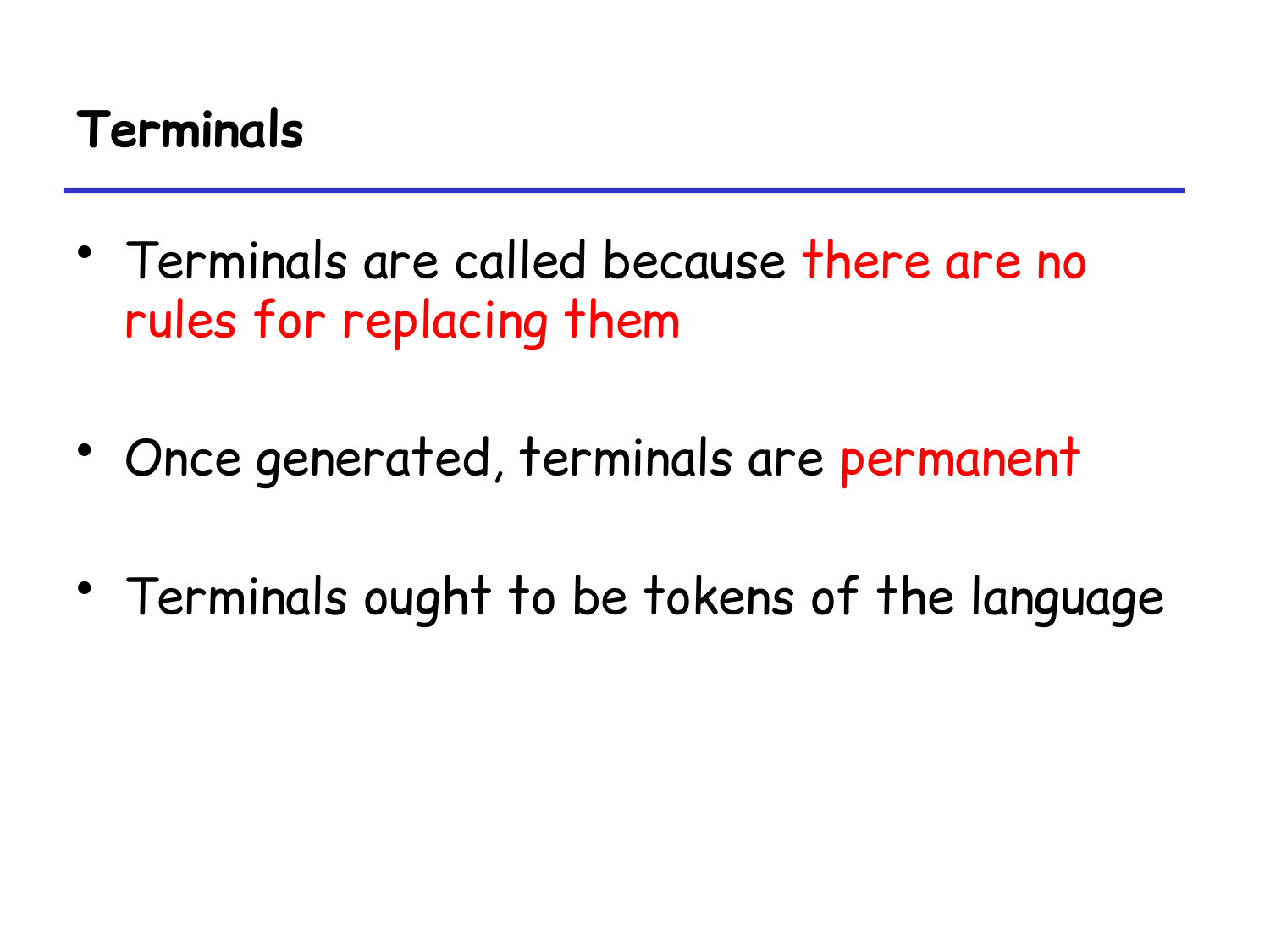

# Terminals
Terminals are called because there are no rules for replacing them

Once generated, terminals are permanent

Terminals ought to be tokens of the language

21